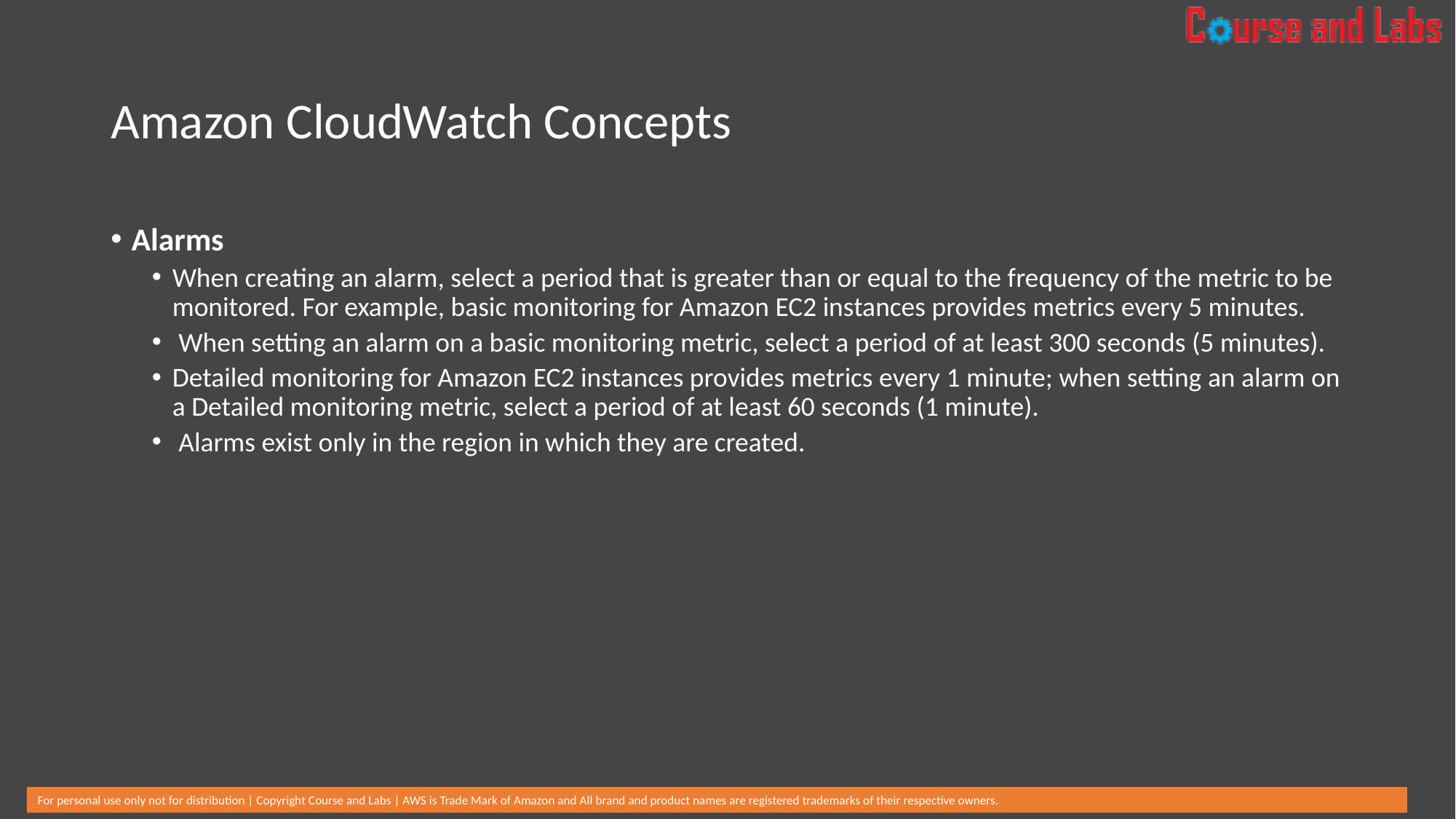

# Amazon CloudWatch Concepts
Alarms
When creating an alarm, select a period that is greater than or equal to the frequency of the metric to be monitored. For example, basic monitoring for Amazon EC2 instances provides metrics every 5 minutes.
 When setting an alarm on a basic monitoring metric, select a period of at least 300 seconds (5 minutes).
Detailed monitoring for Amazon EC2 instances provides metrics every 1 minute; when setting an alarm on a Detailed monitoring metric, select a period of at least 60 seconds (1 minute).
 Alarms exist only in the region in which they are created.